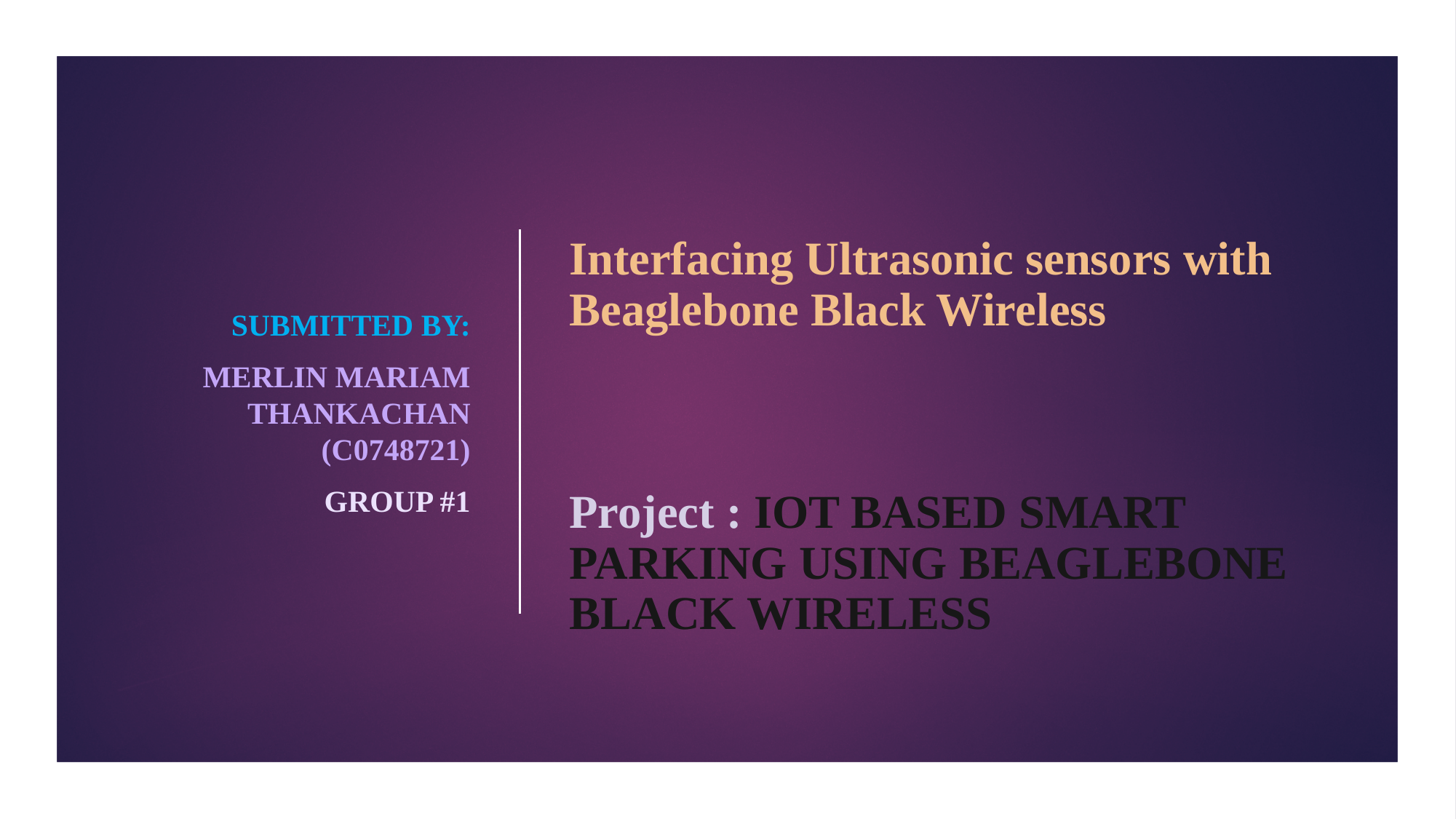

SUBMITTED BY:
MERLIN MARIAM THANKACHAN (C0748721)
Group #1
# Interfacing Ultrasonic sensors with Beaglebone Black Wireless Project : IOT BASED SMART PARKING USING BEAGLEBONE BLACK WIRELESS